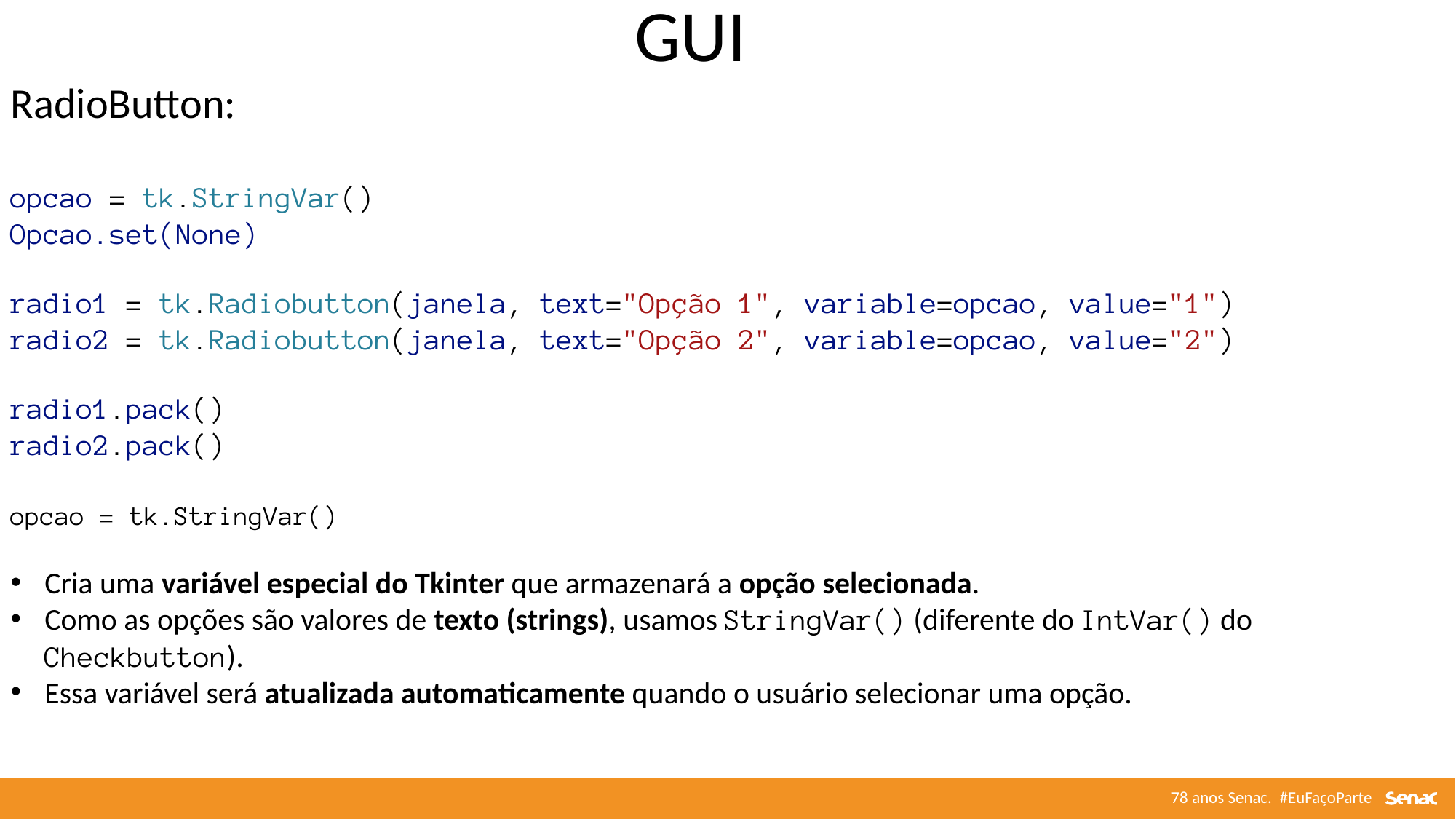

GUI
RadioButton:

opcao = tk.StringVar()
Opcao.set(None)

radio1 = tk.Radiobutton(janela, text="Opção 1", variable=opcao, value="1")
radio2 = tk.Radiobutton(janela, text="Opção 2", variable=opcao, value="2")

radio1.pack()
radio2.pack()

opcao = tk.StringVar()

Cria uma variável especial do Tkinter que armazenará a opção selecionada.
Como as opções são valores de texto (strings), usamos StringVar() (diferente do IntVar() do Checkbutton).
Essa variável será atualizada automaticamente quando o usuário selecionar uma opção.